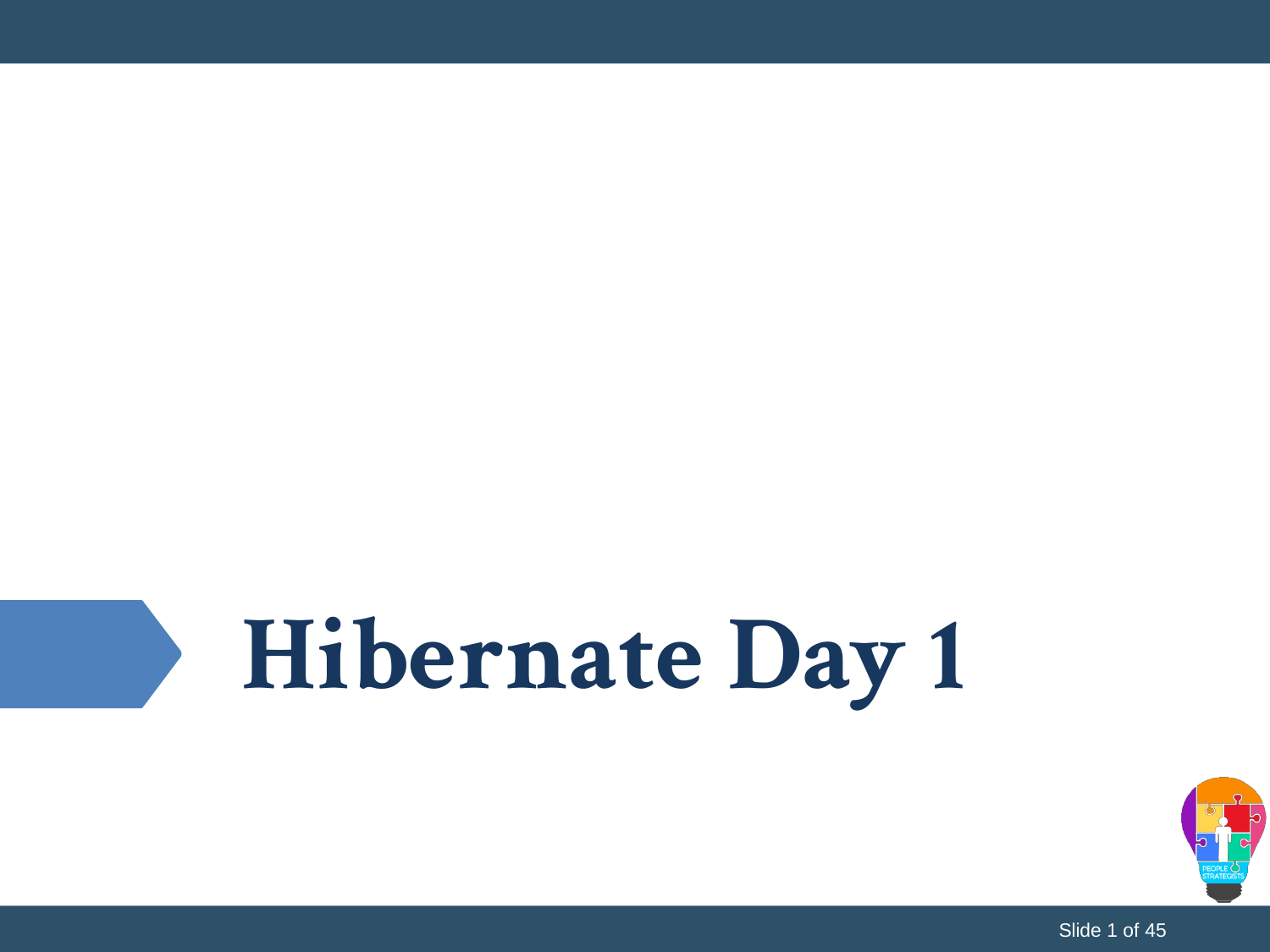

Hibernate Day 1
Slide 1 of 45